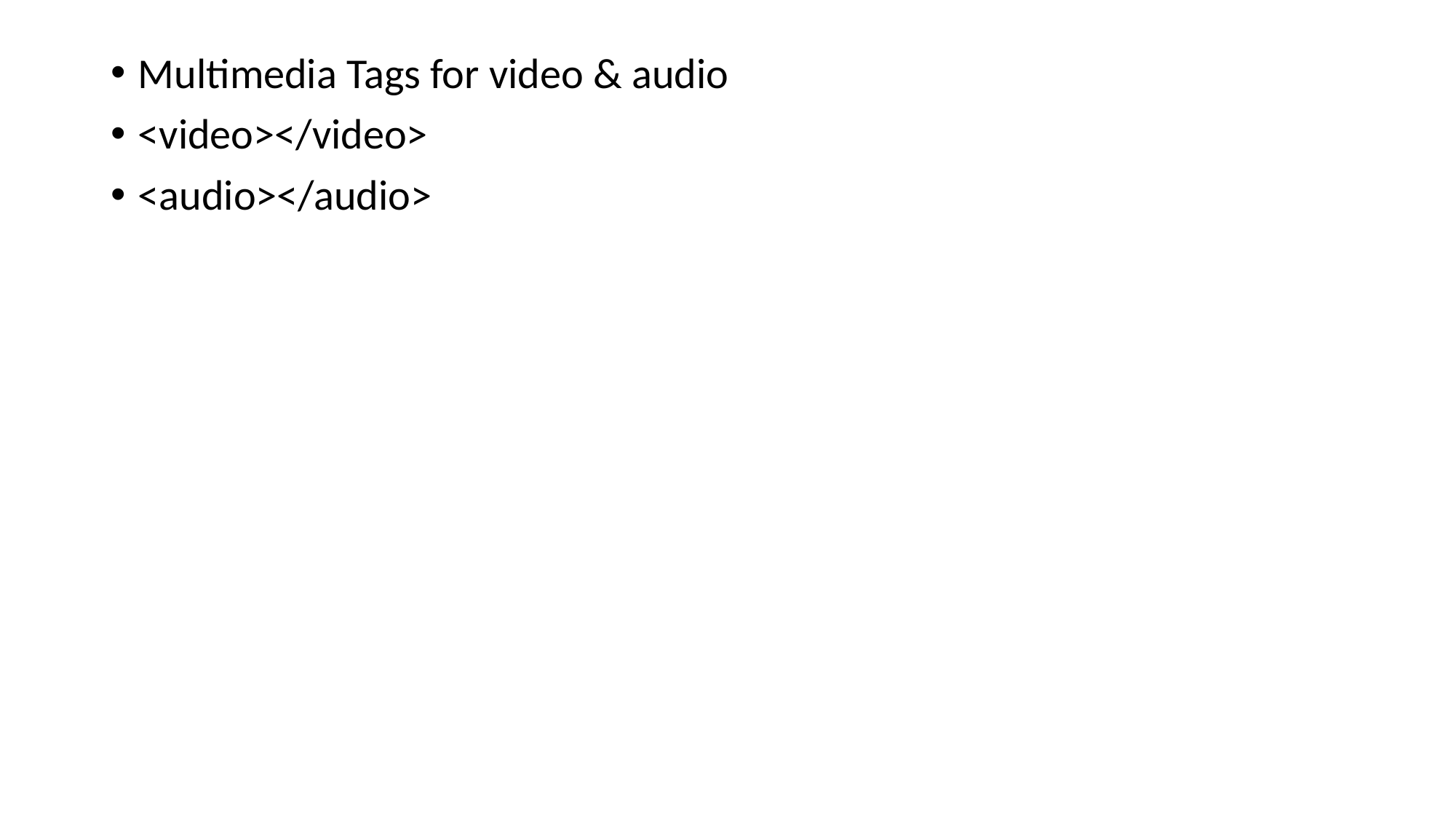

Multimedia Tags for video & audio
<video></video>
<audio></audio>